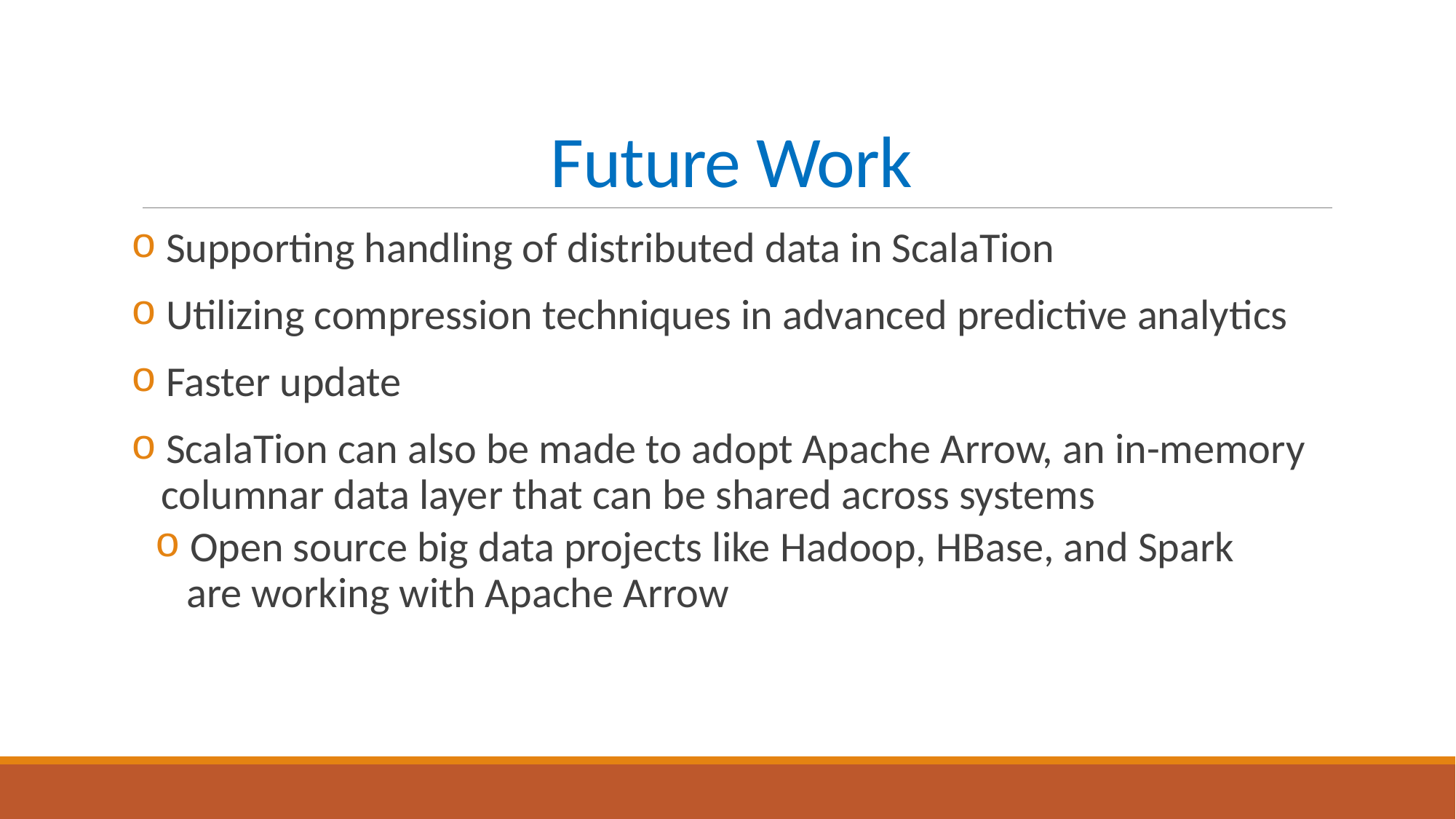

# Future Work
 Supporting handling of distributed data in ScalaTion
 Utilizing compression techniques in advanced predictive analytics
 Faster update
 ScalaTion can also be made to adopt Apache Arrow, an in-memory
  columnar data layer that can be shared across systems
 Open source big data projects like Hadoop, HBase, and Spark
 are working with Apache Arrow